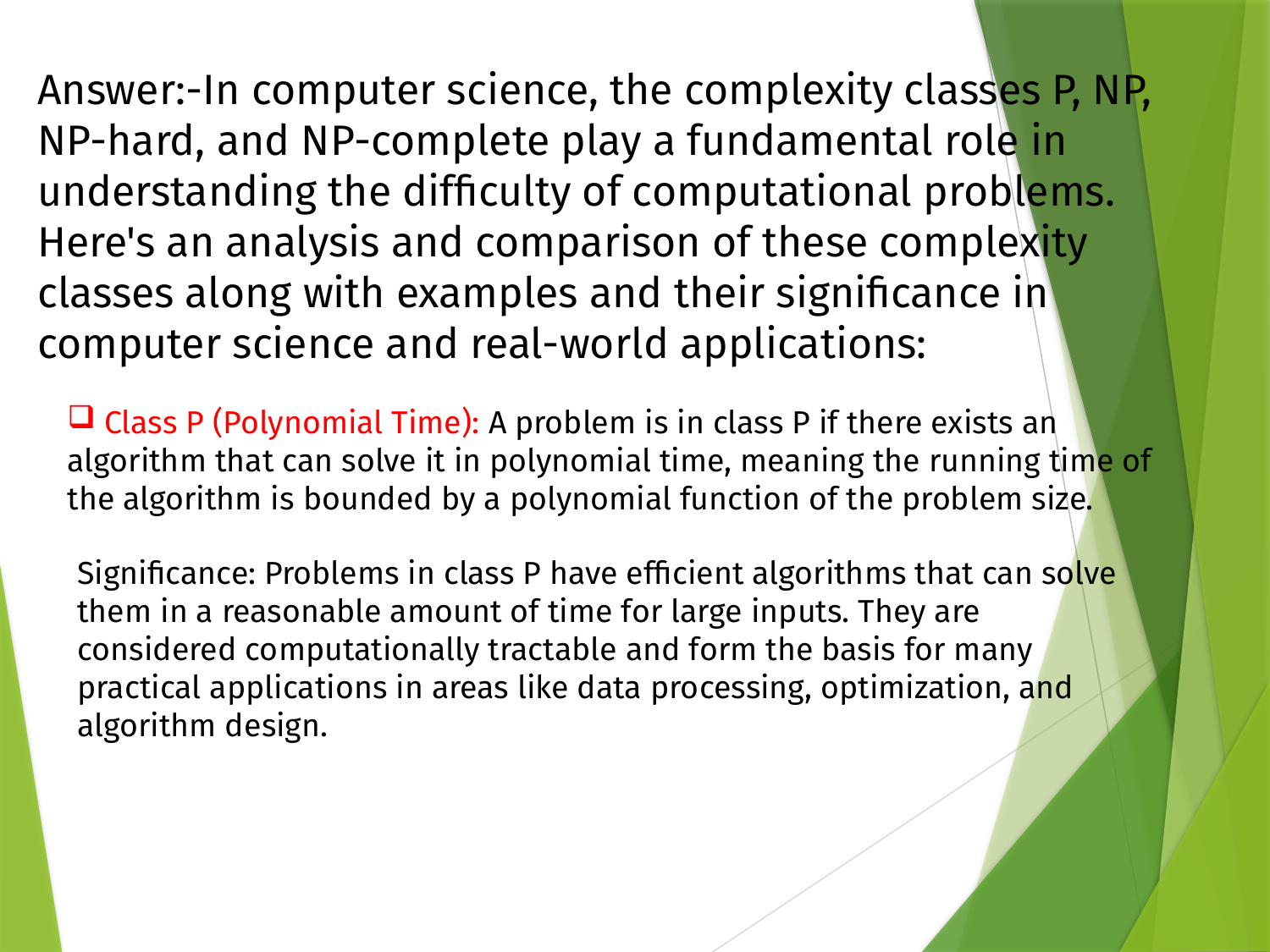

Answer:-In computer science, the complexity classes P, NP, NP-hard, and NP-complete play a fundamental role in understanding the difficulty of computational problems. Here's an analysis and comparison of these complexity classes along with examples and their significance in computer science and real-world applications:

 Class P (Polynomial Time): A problem is in class P if there exists an algorithm that can solve it in polynomial time, meaning the running time of the algorithm is bounded by a polynomial function of the problem size.
Significance: Problems in class P have efficient algorithms that can solve them in a reasonable amount of time for large inputs. They are considered computationally tractable and form the basis for many practical applications in areas like data processing, optimization, and algorithm design.